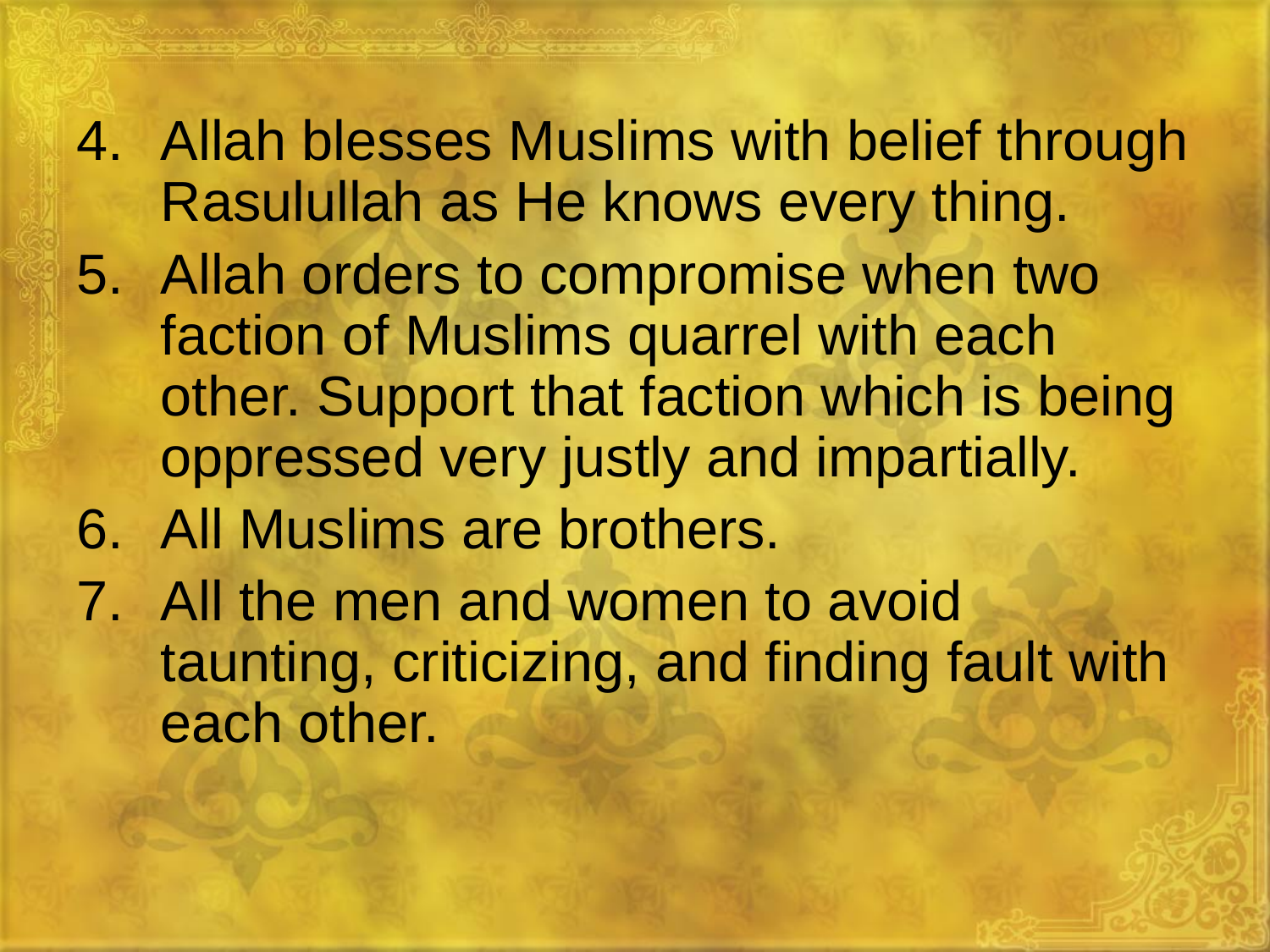

Allah blesses Muslims with belief through Rasulullah as He knows every thing.
Allah orders to compromise when two faction of Muslims quarrel with each other. Support that faction which is being oppressed very justly and impartially.
All Muslims are brothers.
All the men and women to avoid taunting, criticizing, and finding fault with each other.